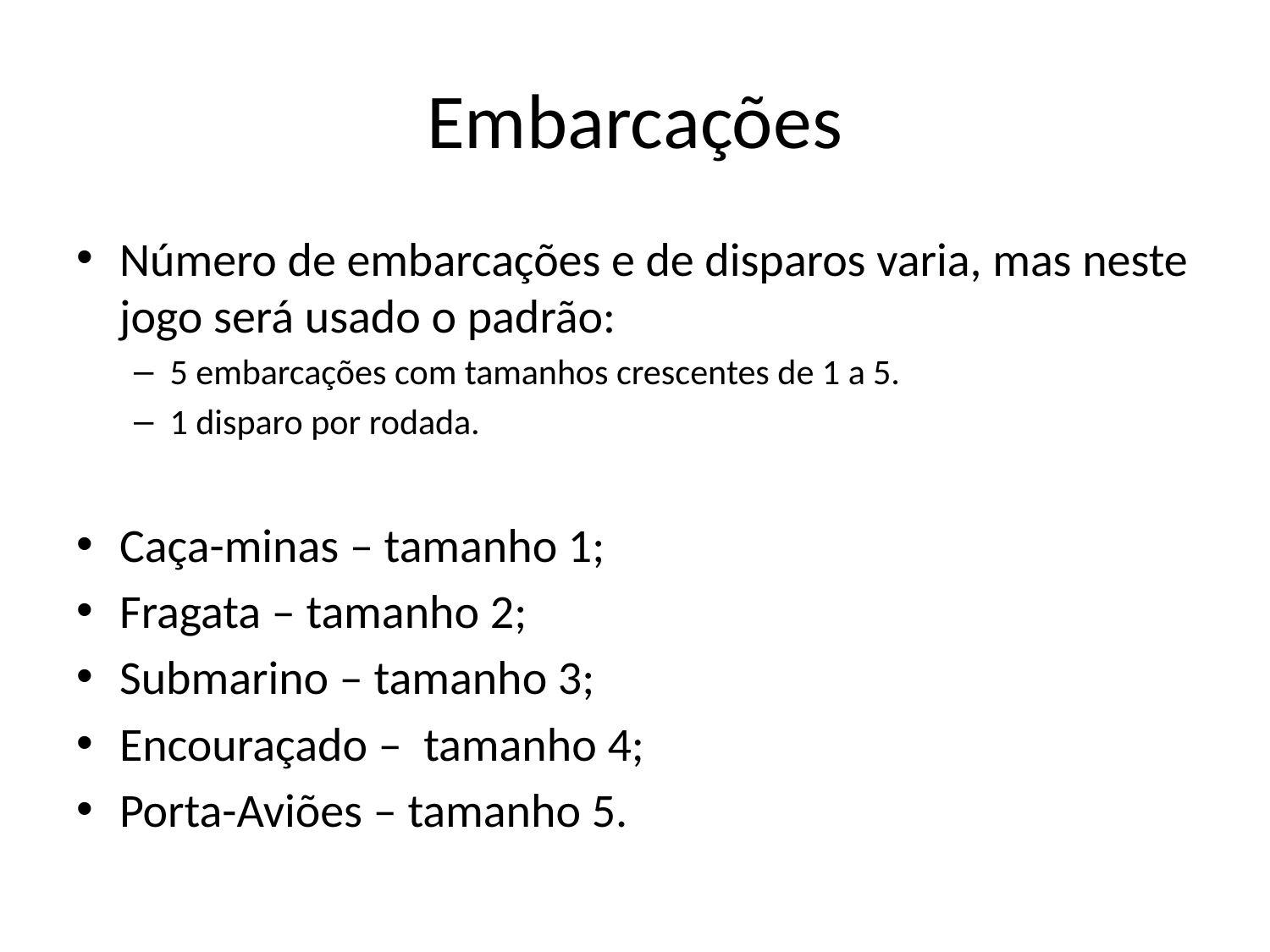

# Embarcações
Número de embarcações e de disparos varia, mas neste jogo será usado o padrão:
5 embarcações com tamanhos crescentes de 1 a 5.
1 disparo por rodada.

Caça-minas – tamanho 1;
Fragata – tamanho 2;
Submarino – tamanho 3;
Encouraçado –  tamanho 4;
Porta-Aviões – tamanho 5.